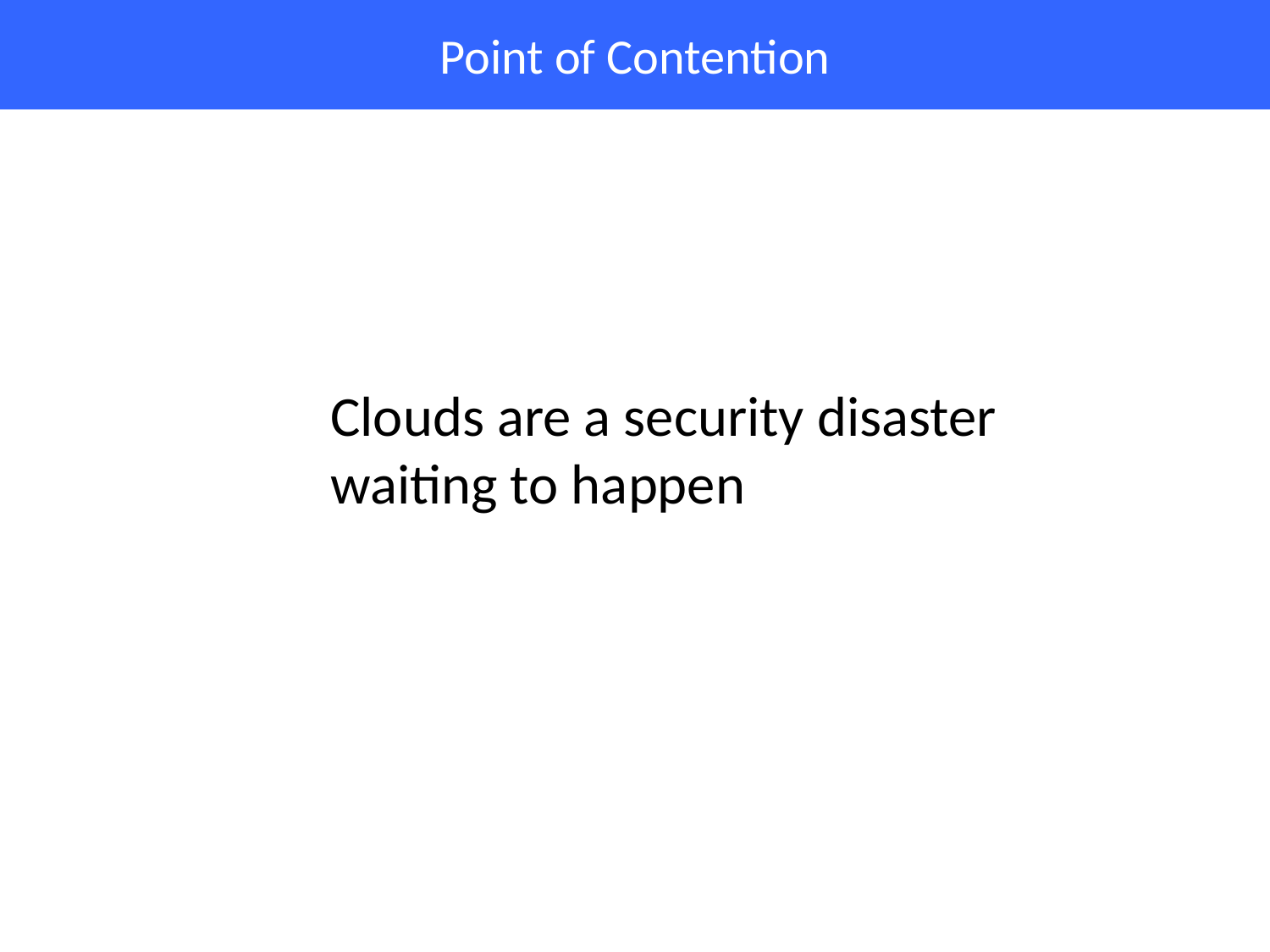

# Point of Contention
Clouds are a security disaster
waiting to happen